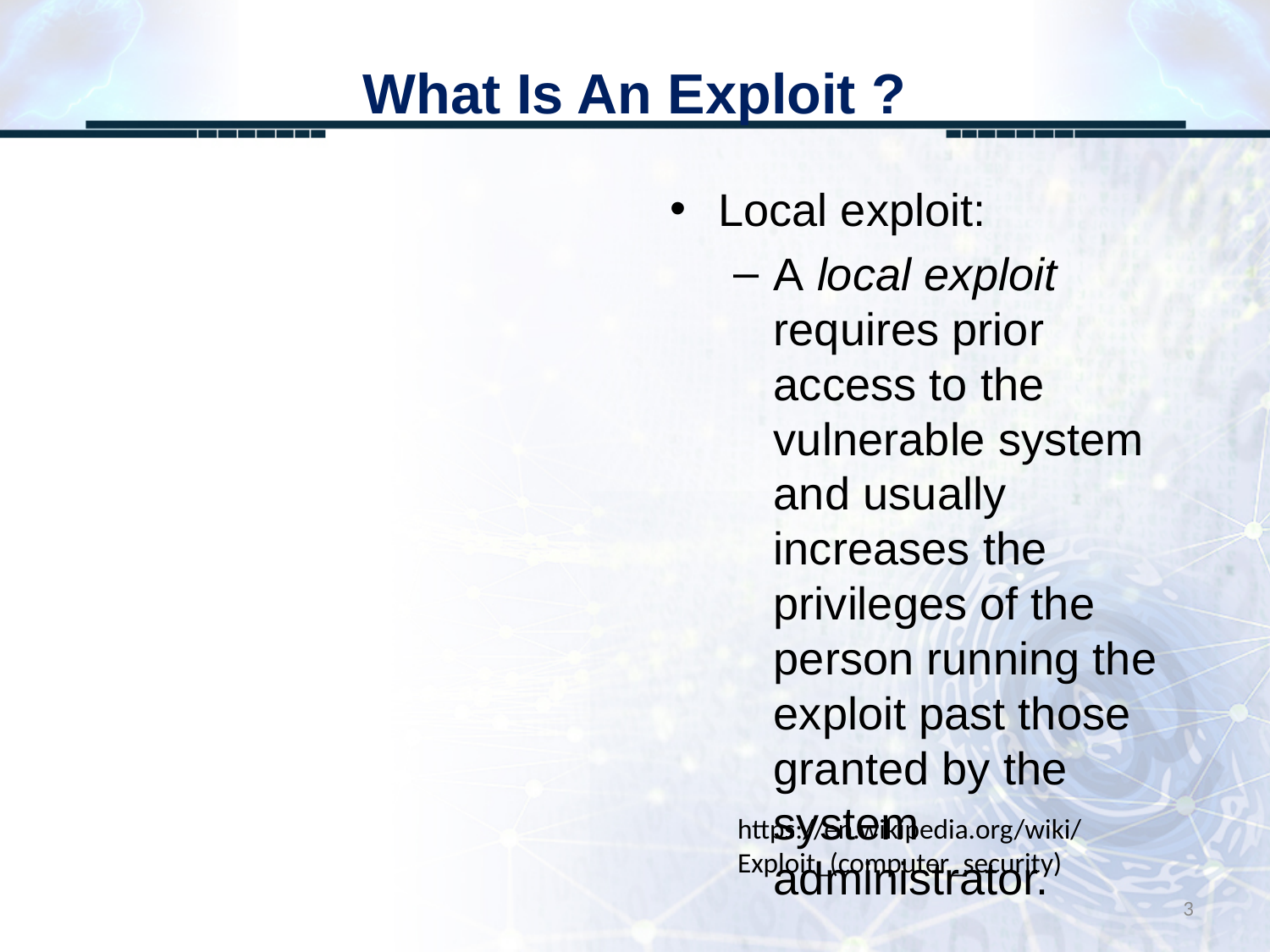

# What Is An Exploit ?
Local exploit:
A local exploit requires prior access to the vulnerable system and usually increases the privileges of the person running the exploit past those granted by the system administrator.
https://en.wikipedia.org/wiki/Exploit_(computer_security)
3